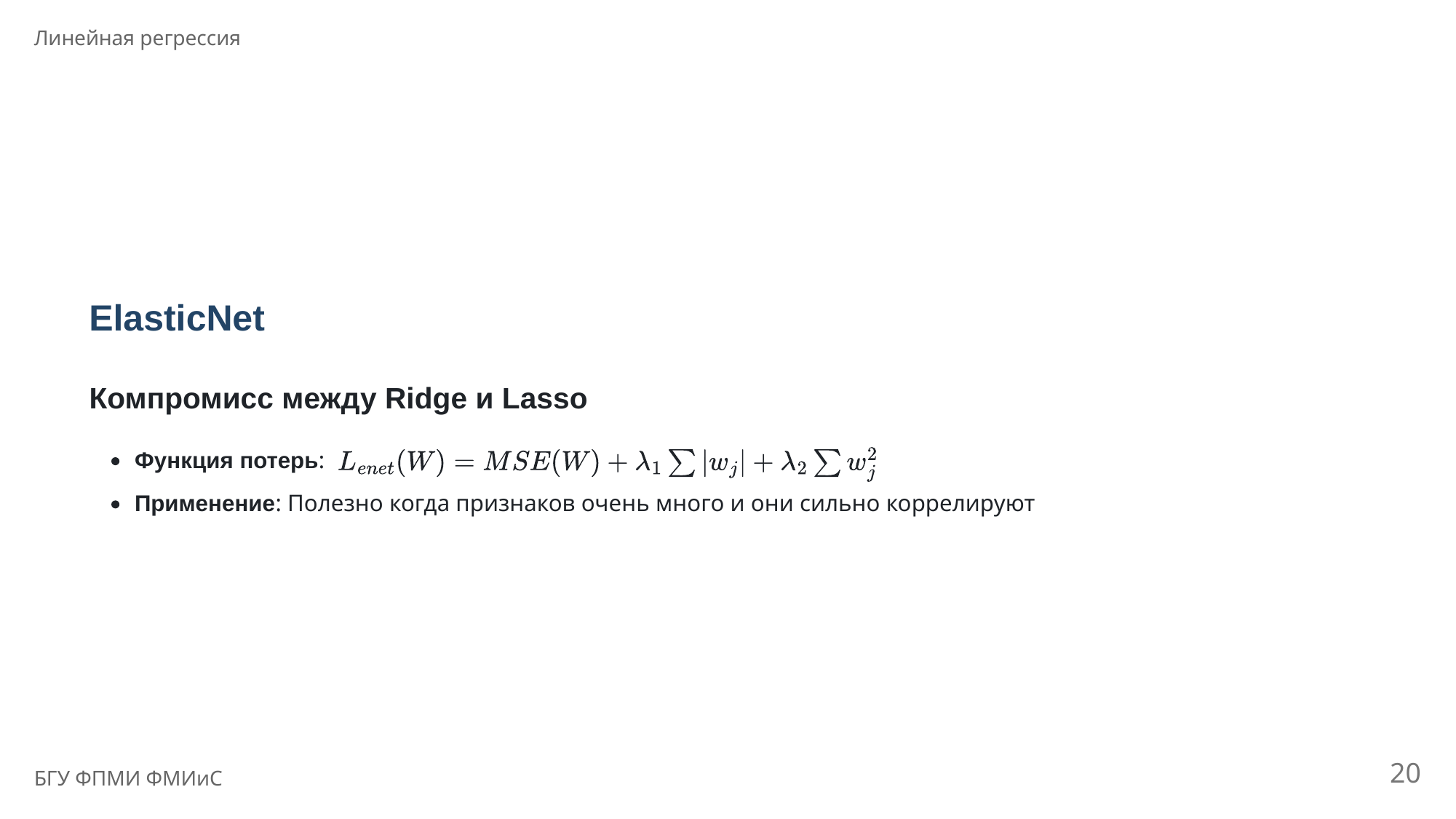

Линейная регрессия
ElasticNet
Компромисс между Ridge и Lasso
Функция потерь:

Применение: Полезно когда признаков очень много и они сильно коррелируют

20
БГУ ФПМИ ФМИиС